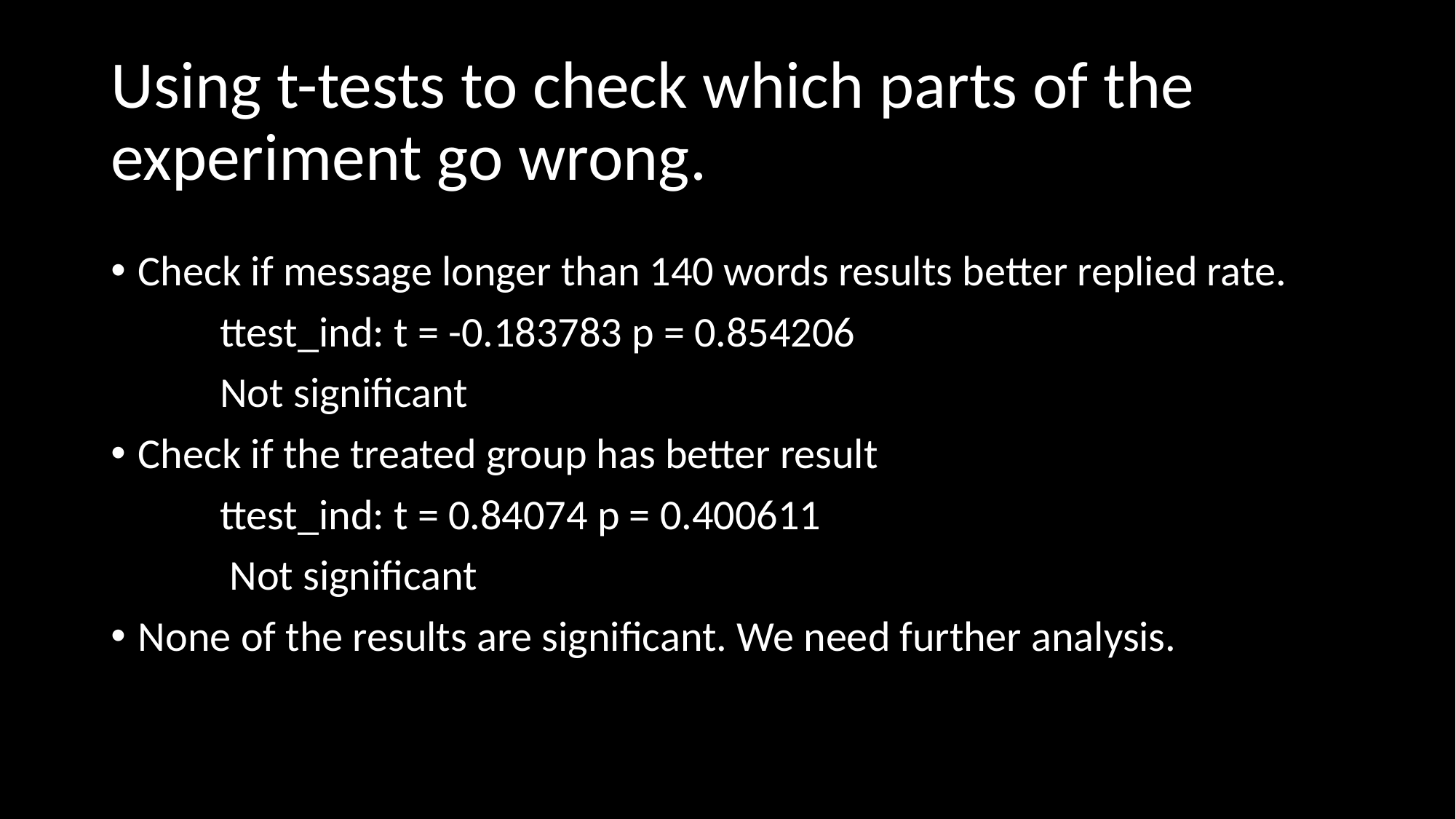

# Using t-tests to check which parts of the experiment go wrong.
Check if message longer than 140 words results better replied rate.
	ttest_ind: t = -0.183783 p = 0.854206
	Not significant
Check if the treated group has better result
	ttest_ind: t = 0.84074 p = 0.400611
	 Not significant
None of the results are significant. We need further analysis.